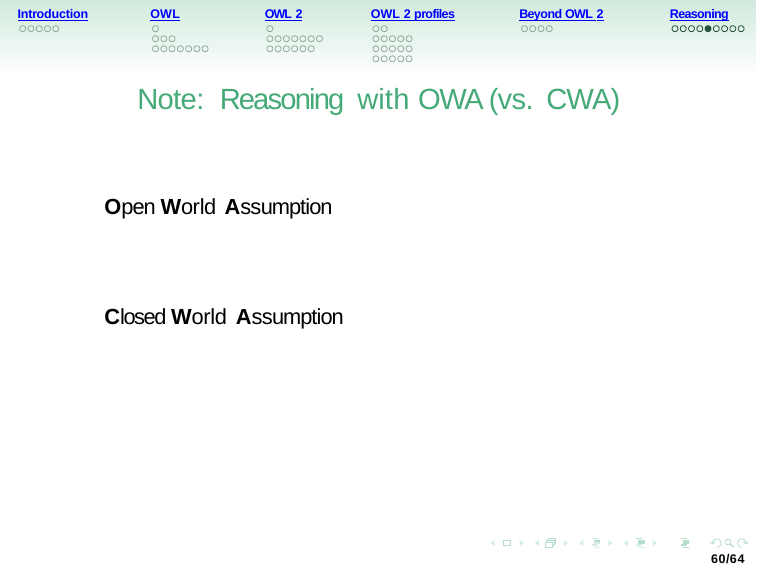

Introduction
OWL
OWL 2
OWL 2 profiles
Beyond OWL 2
Reasoning

Note:  Reasoning  with OWA (vs. CWA)
Open World Assumption

Closed World Assumption

60/64